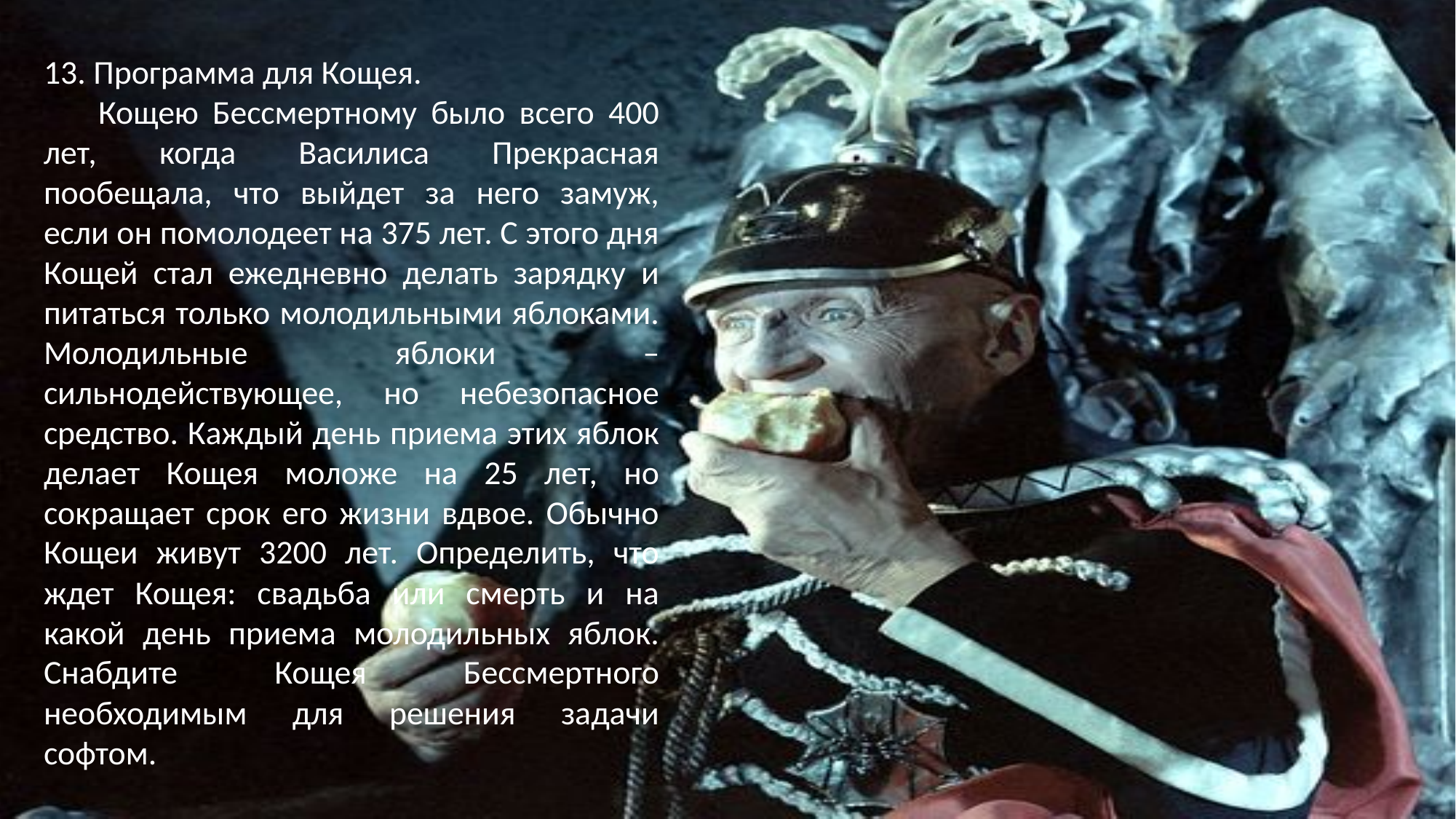

13. Программа для Кощея.
Кощею Бессмертному было всего 400 лет, когда Василиса Прекрасная пообещала, что выйдет за него замуж, если он помолодеет на 375 лет. С этого дня Кощей стал ежедневно делать зарядку и питаться только молодильными яблоками. Молодильные яблоки – сильнодействующее, но небезопасное средство. Каждый день приема этих яблок делает Кощея моложе на 25 лет, но сокращает срок его жизни вдвое. Обычно Кощеи живут 3200 лет. Определить, что ждет Кощея: свадьба или смерть и на какой день приема молодильных яблок. Снабдите Кощея Бессмертного необходимым для решения задачи софтом.